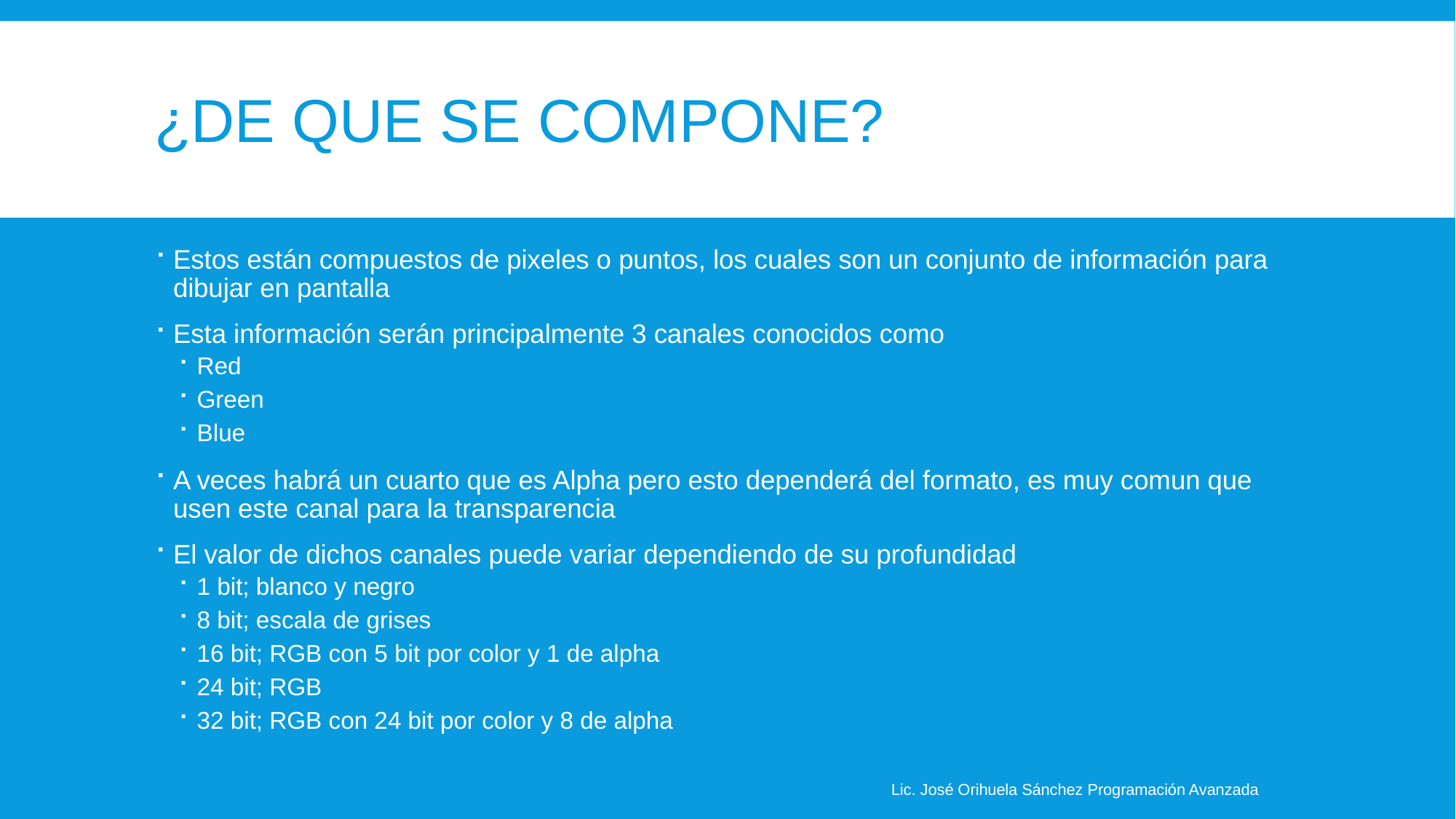

# ¿De que se compone?
Estos están compuestos de pixeles o puntos, los cuales son un conjunto de información para dibujar en pantalla
Esta información serán principalmente 3 canales conocidos como
Red
Green
Blue
A veces habrá un cuarto que es Alpha pero esto dependerá del formato, es muy comun que usen este canal para la transparencia
El valor de dichos canales puede variar dependiendo de su profundidad
1 bit; blanco y negro
8 bit; escala de grises
16 bit; RGB con 5 bit por color y 1 de alpha
24 bit; RGB
32 bit; RGB con 24 bit por color y 8 de alpha
Lic. José Orihuela Sánchez Programación Avanzada